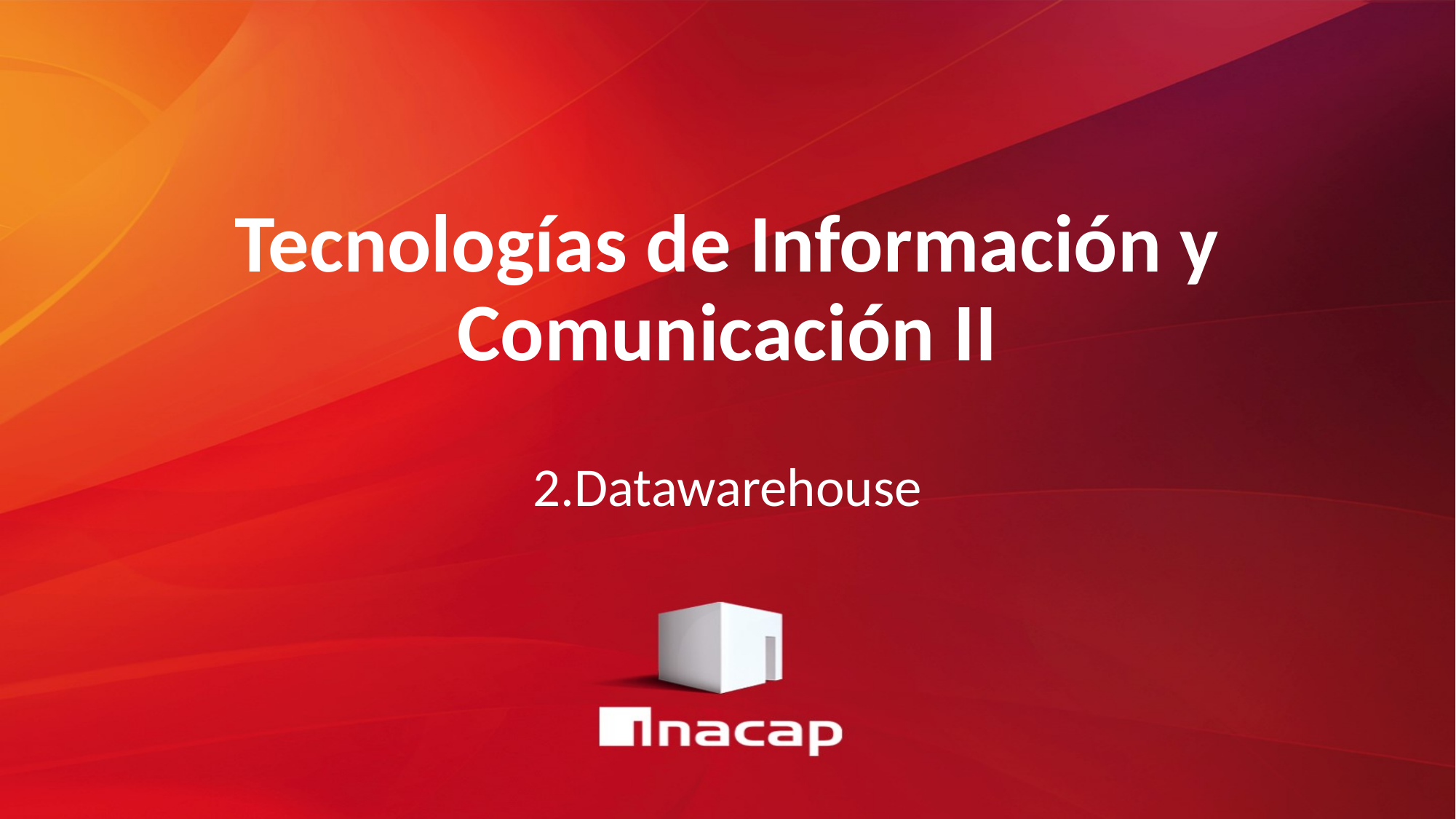

# Tecnologías de Información y Comunicación II
2.Datawarehouse